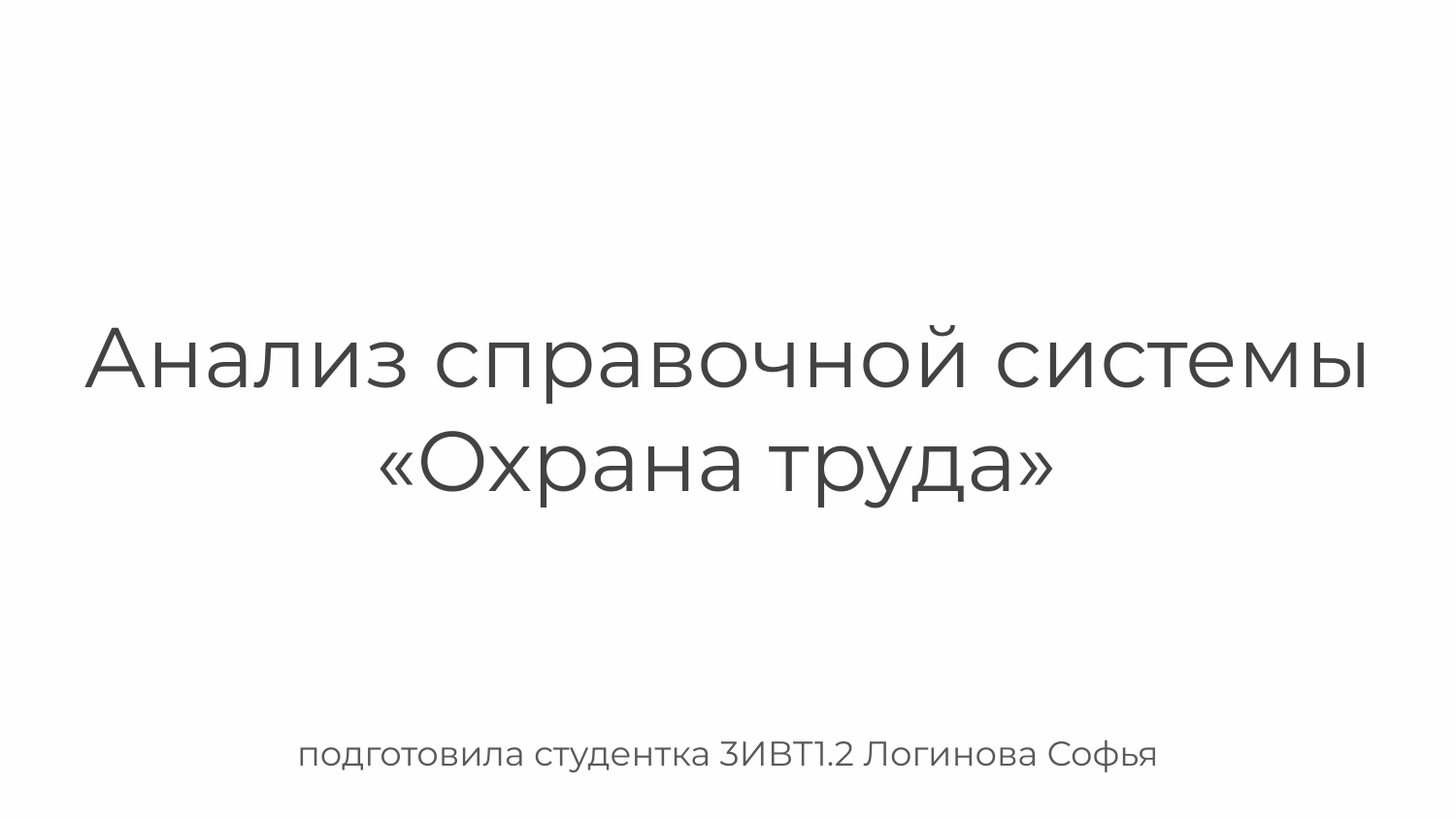

# Анализ справочной системы «‎Охрана труда»
подготовила студентка 3ИВТ1.2 Логинова Софья